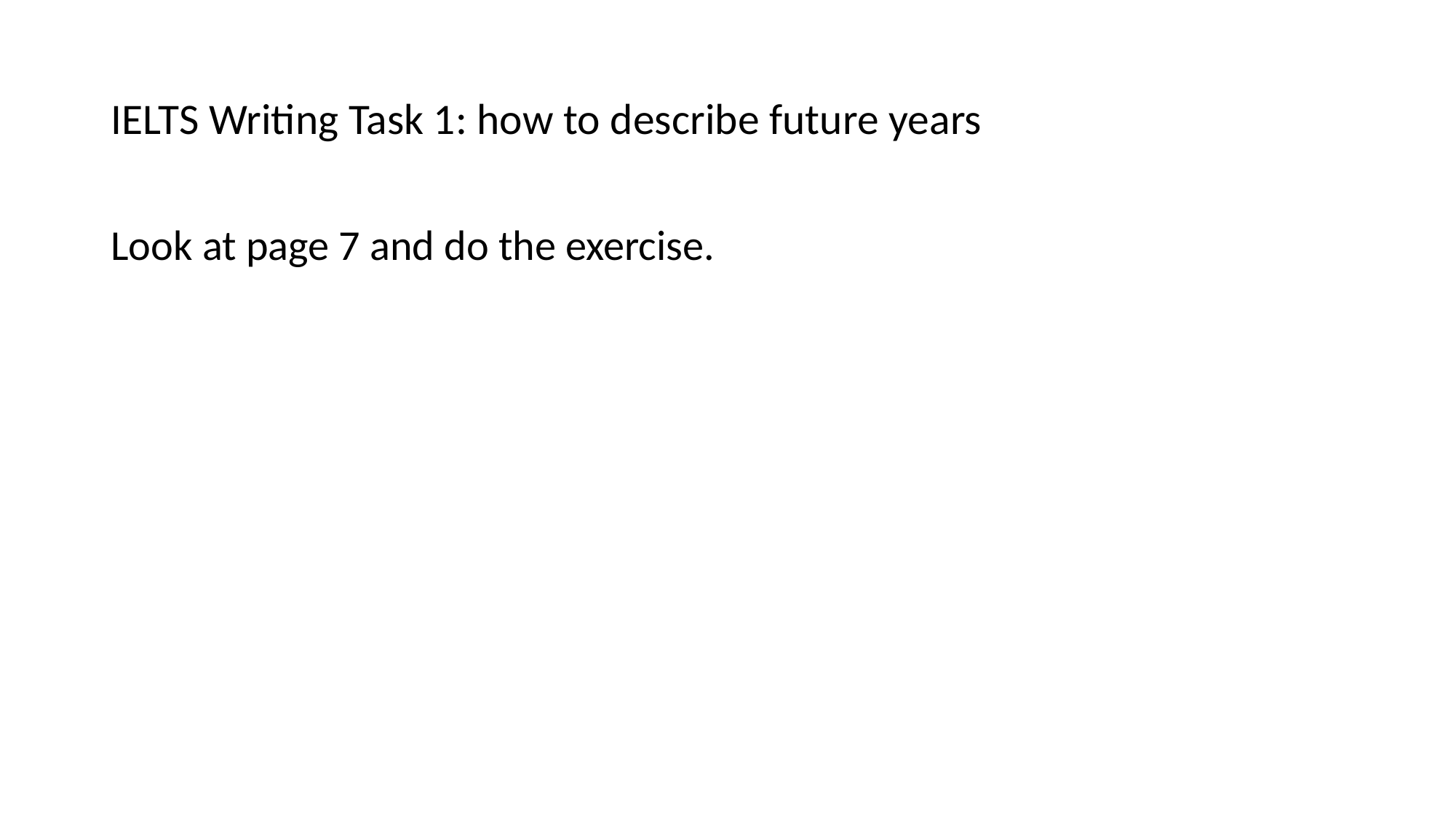

# IELTS Writing Task 1: how to describe future years
Look at page 7 and do the exercise.